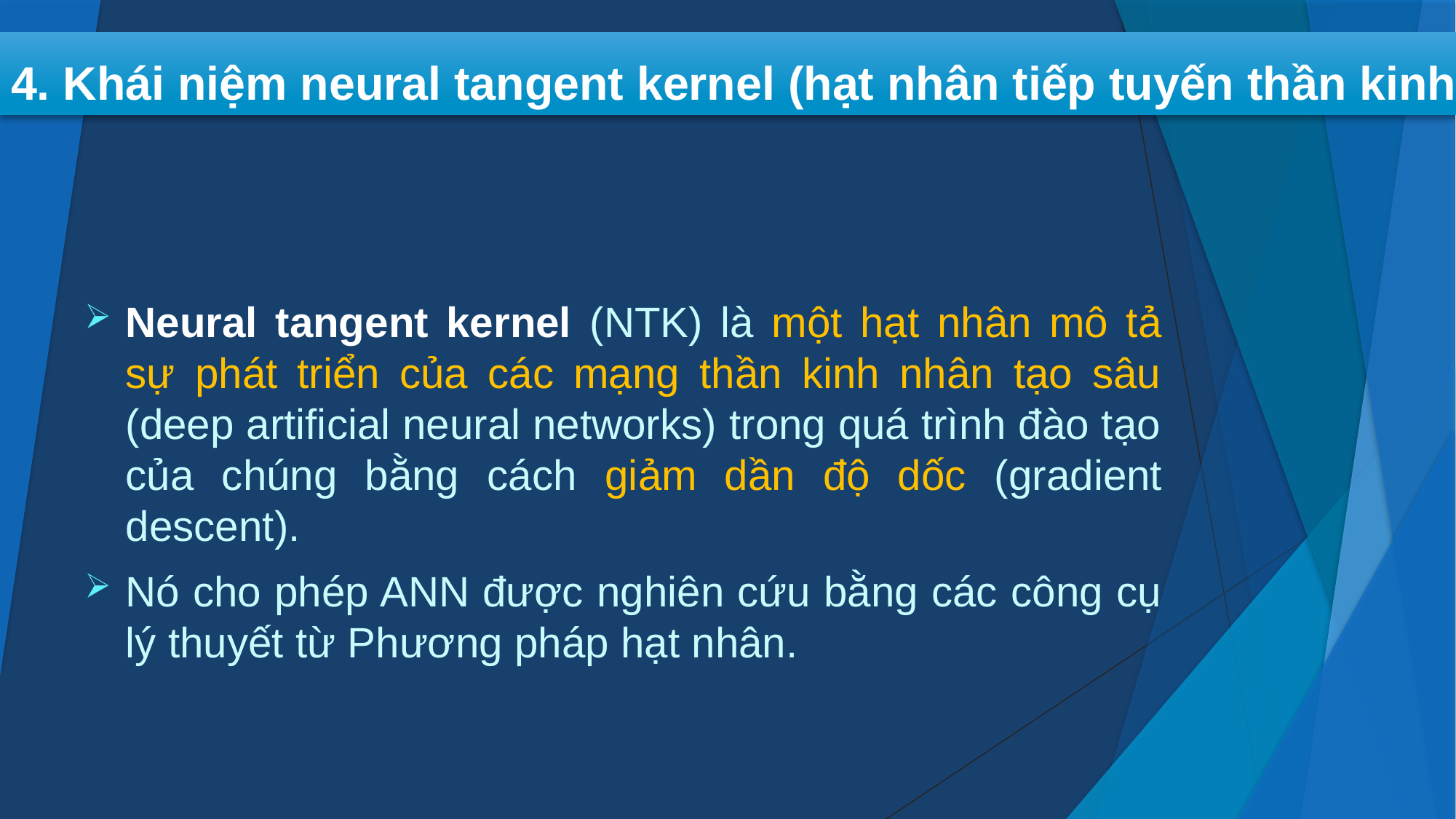

# 4. Khái niệm neural tangent kernel (hạt nhân tiếp tuyến thần kinh)
Neural tangent kernel (NTK) là một hạt nhân mô tả sự phát triển của các mạng thần kinh nhân tạo sâu (deep artificial neural networks) trong quá trình đào tạo của chúng bằng cách giảm dần độ dốc (gradient descent).
Nó cho phép ANN được nghiên cứu bằng các công cụ lý thuyết từ Phương pháp hạt nhân.